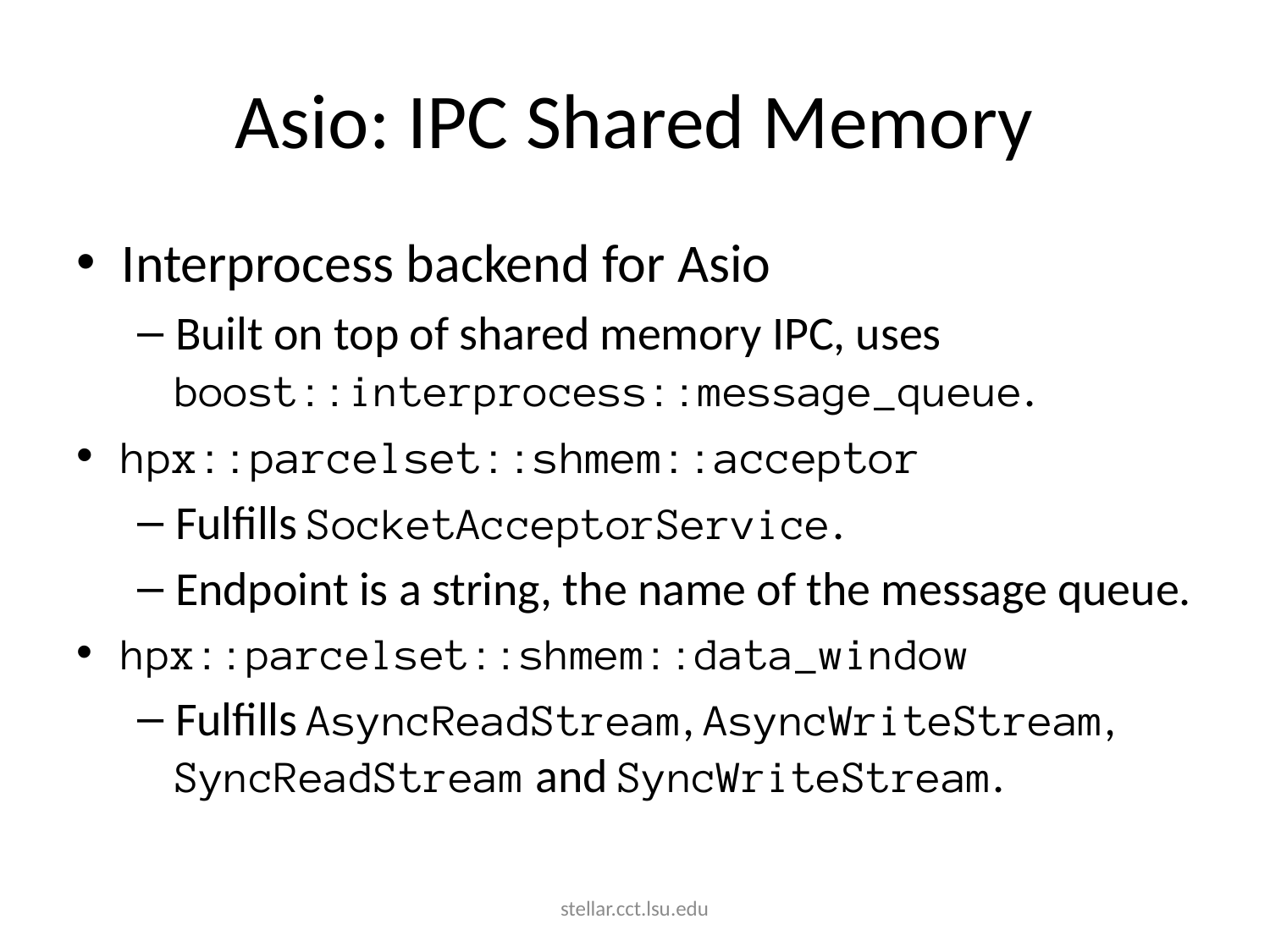

# Asio: IPC Shared Memory
Interprocess backend for Asio
Built on top of shared memory IPC, uses boost::interprocess::message_queue.
hpx::parcelset::shmem::acceptor
Fulfills SocketAcceptorService.
Endpoint is a string, the name of the message queue.
hpx::parcelset::shmem::data_window
Fulfills AsyncReadStream, AsyncWriteStream, SyncReadStream and SyncWriteStream.

stellar.cct.lsu.edu